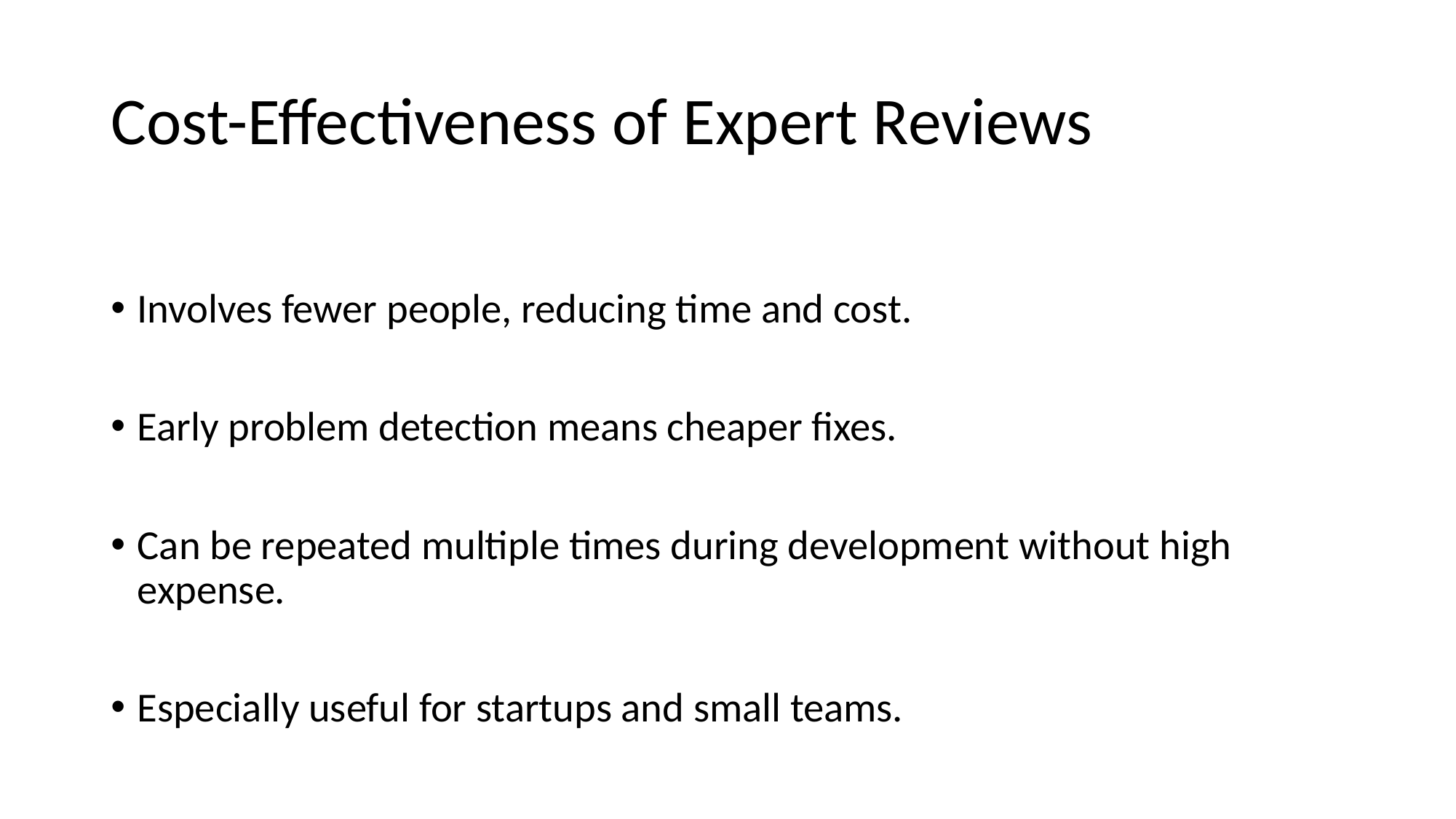

# Cost-Effectiveness of Expert Reviews

Involves fewer people, reducing time and cost.

Early problem detection means cheaper fixes.

Can be repeated multiple times during development without high expense.

Especially useful for startups and small teams.